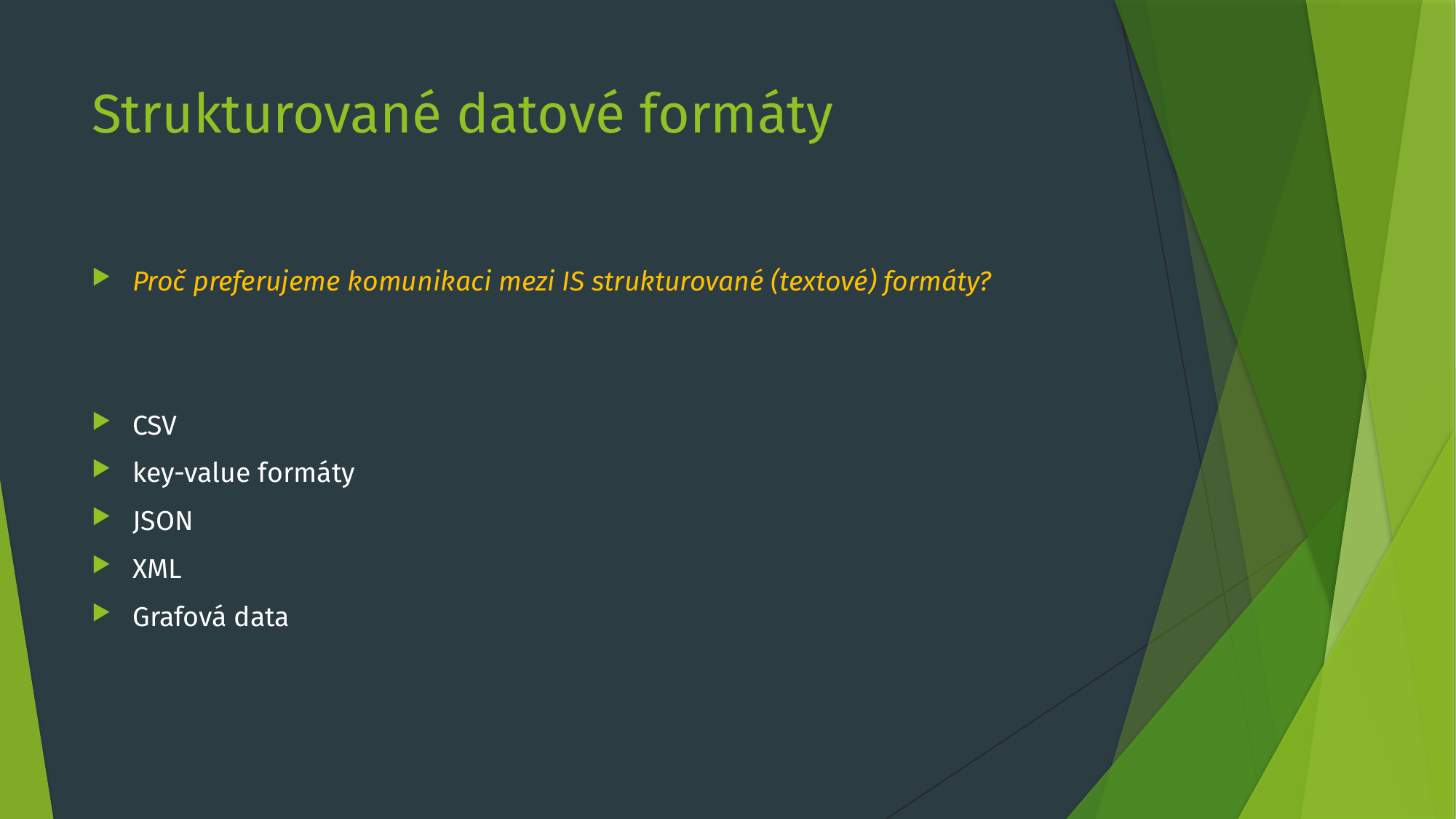

# Strukturované datové formáty
Proč preferujeme komunikaci mezi IS strukturované (textové) formáty?

CSV
key-value formáty
JSON
XML
Grafová data